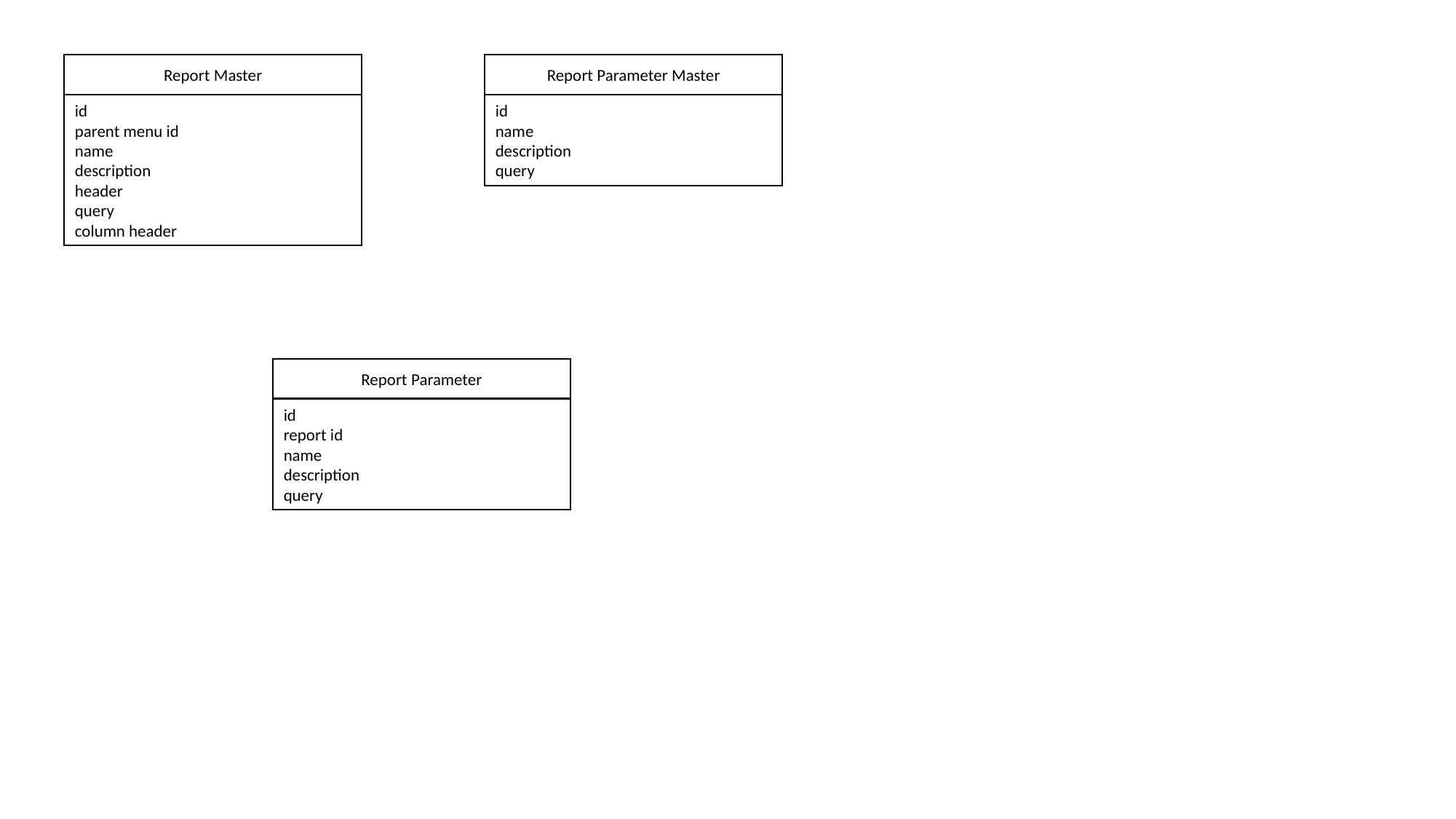

Report Master
id
parent menu id
name
description
header
query
column header
Report Parameter Master
id
name
description
query
Report Parameter
id
report id
name
description
query